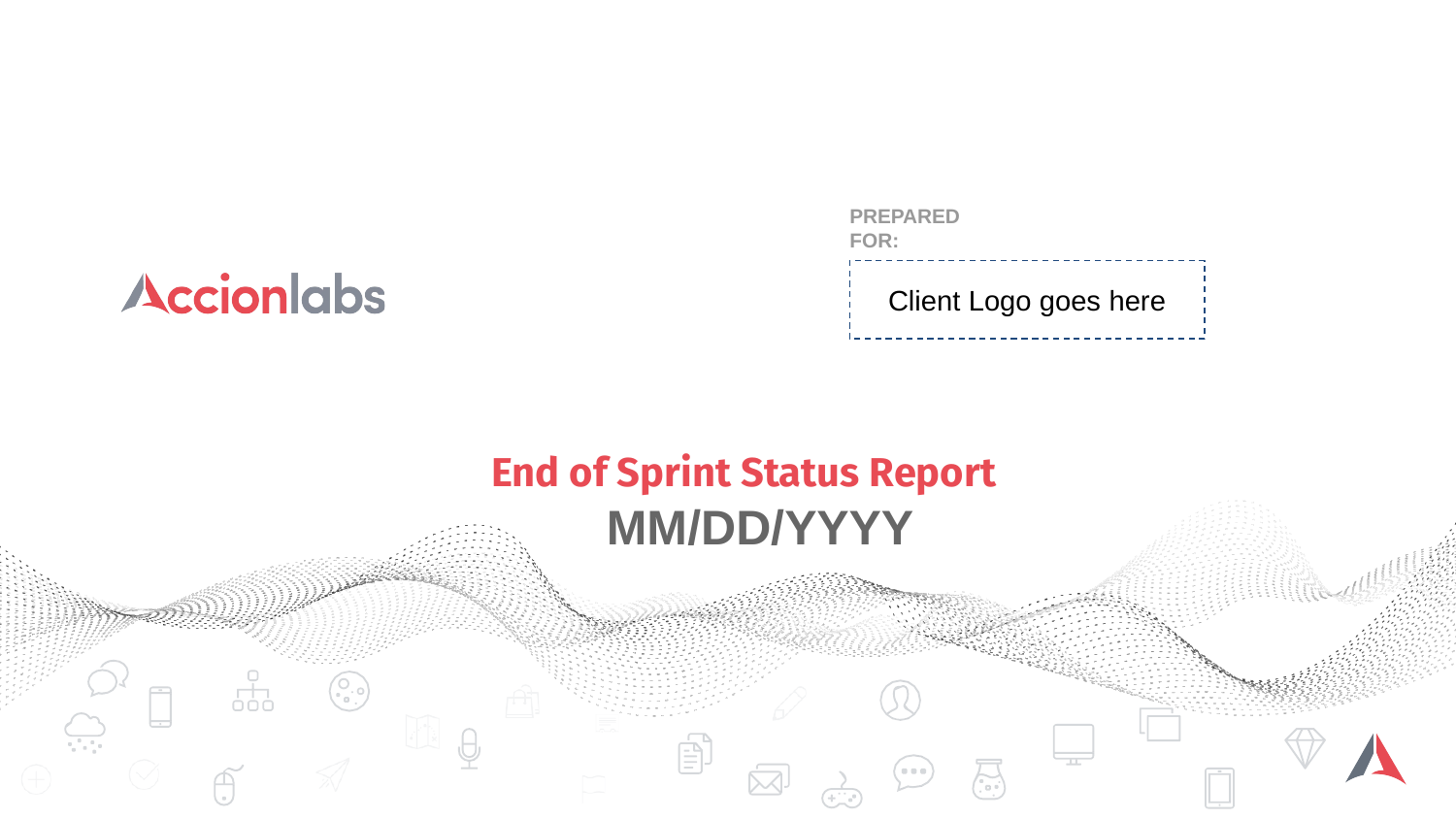

PREPARED FOR:
Client Logo goes here

End of Sprint Status Report

MM/DD/YYYY